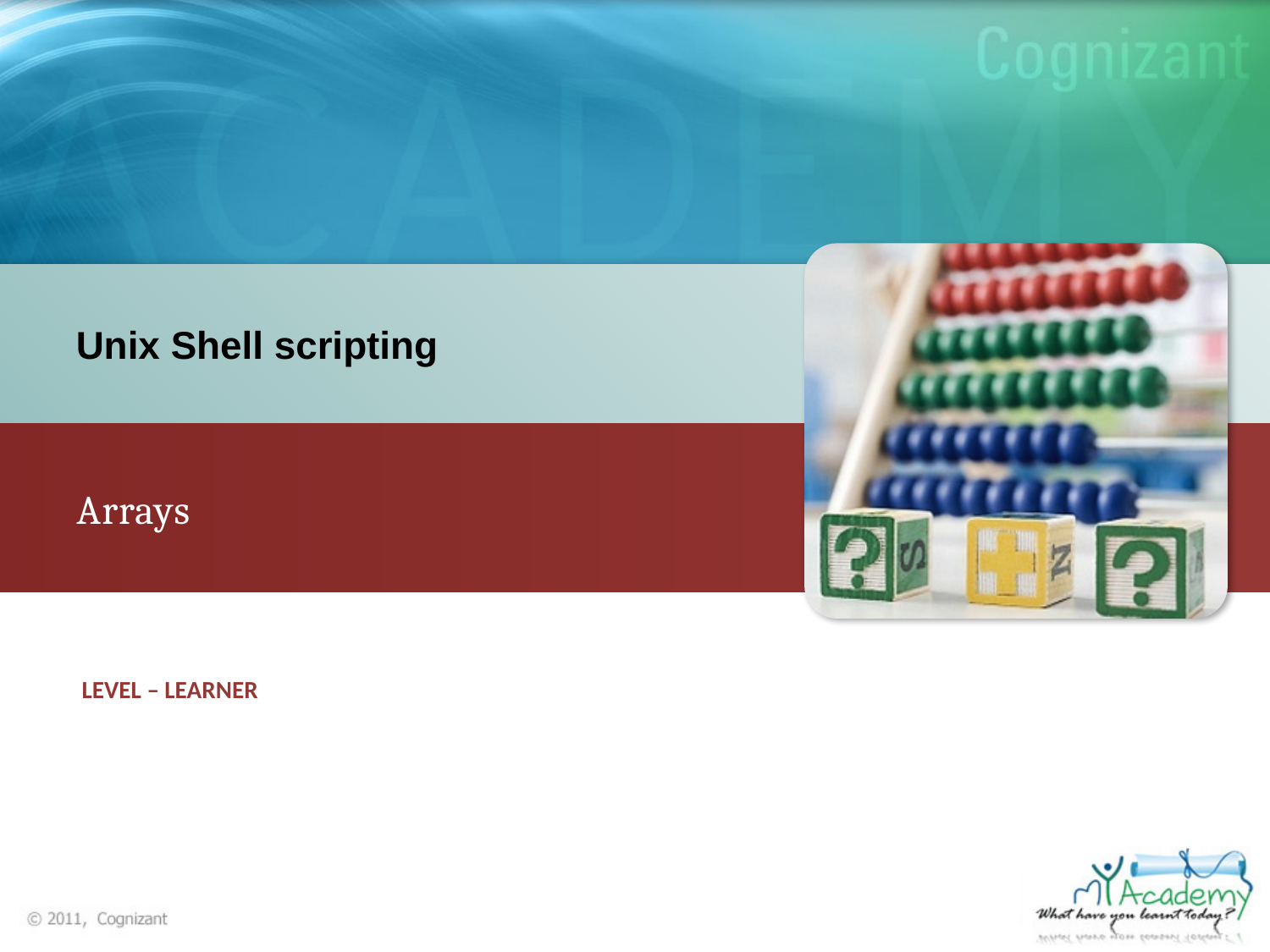

Unix Shell scripting
Arrays
LEVEL – LEARNER